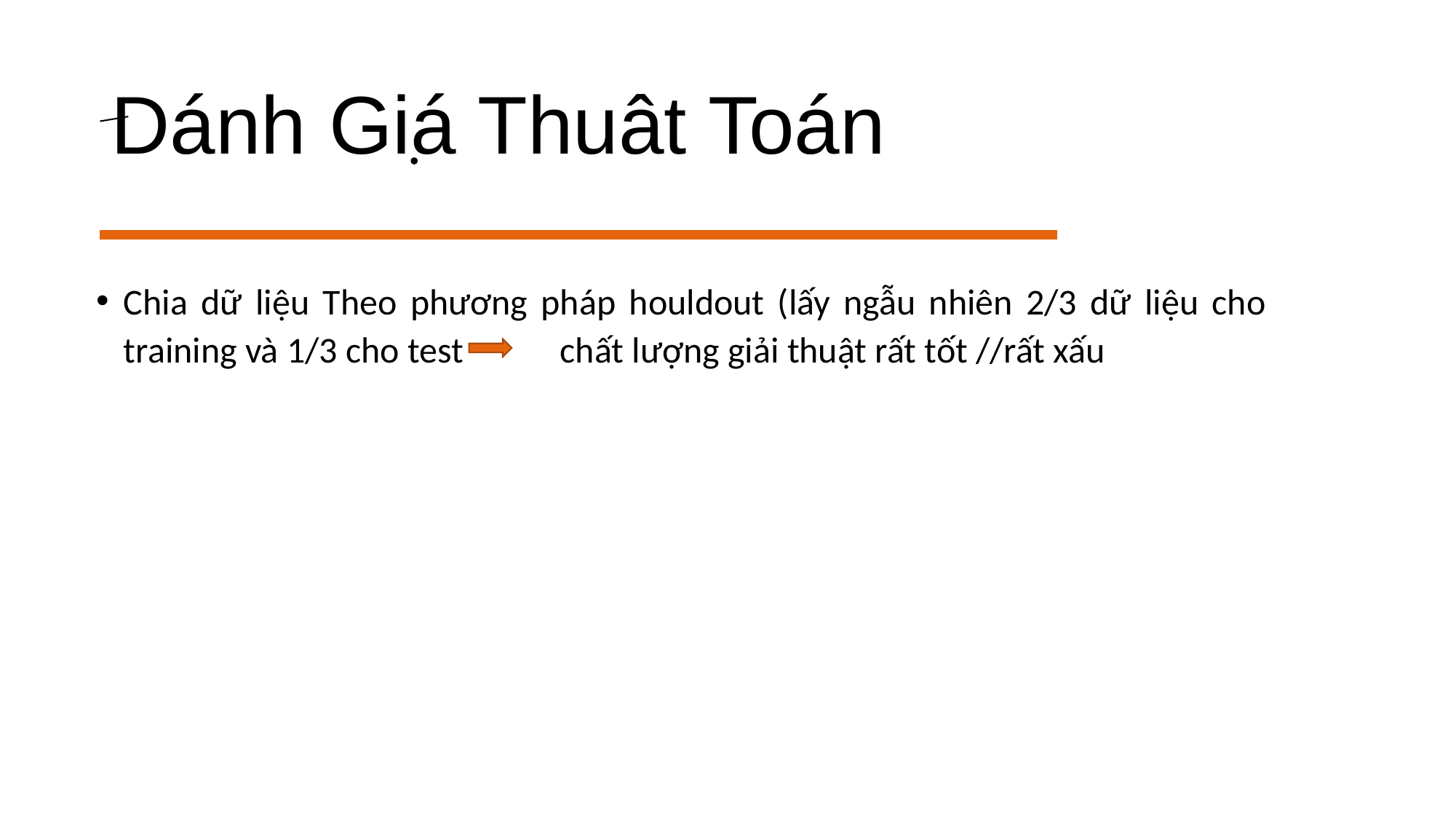

Dánh Giá Thuât Toán

Chia dữ liệu Theo phương pháp houldout (lấy ngẫu nhiên 2/3 dữ liệu cho training và 1/3 cho test  	chất lượng giải thuật rất tốt //rất xấu